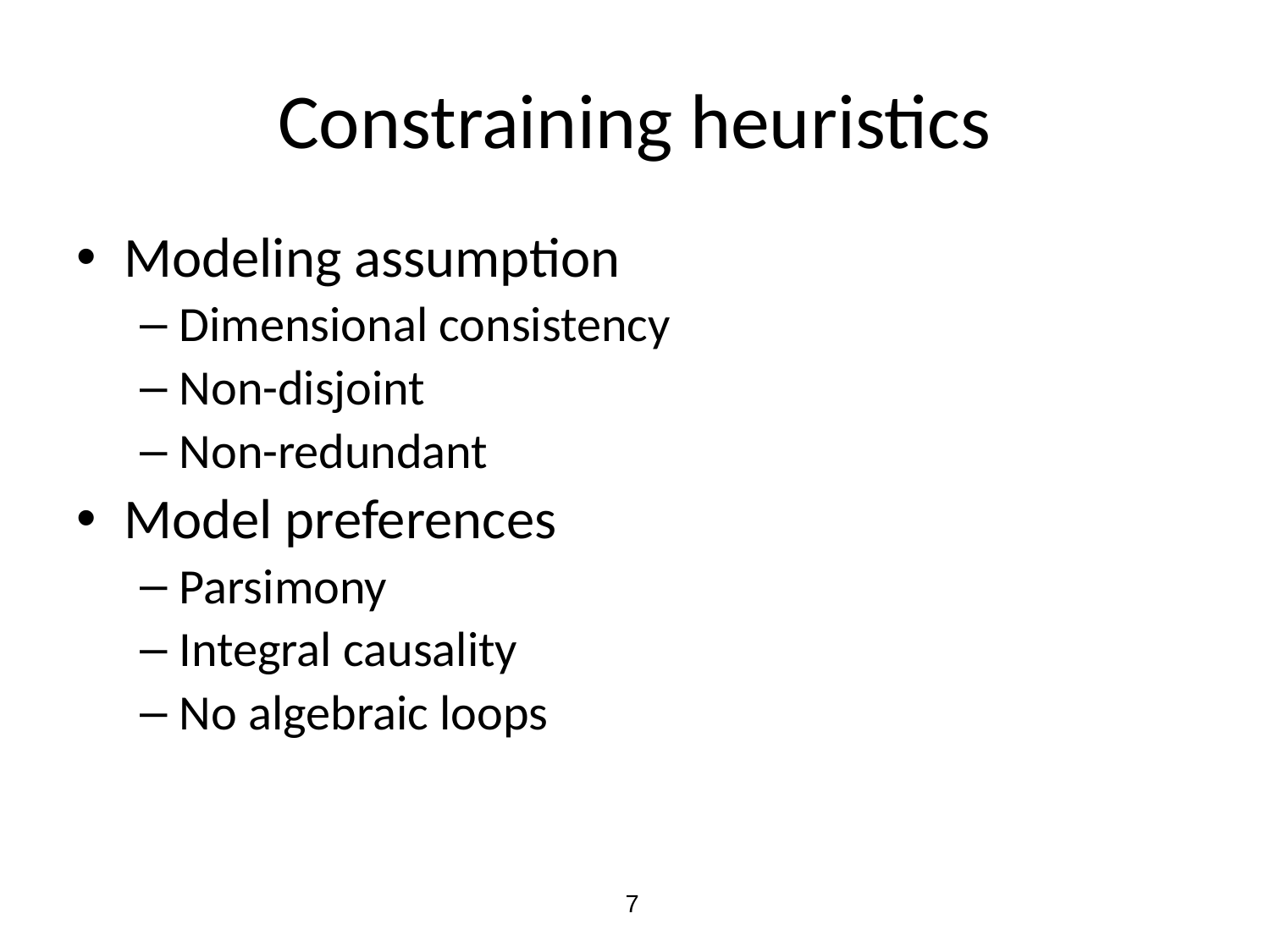

Constraining heuristics
Modeling assumption
Dimensional consistency
Non-disjoint
Non-redundant
Model preferences
Parsimony
Integral causality
No algebraic loops
7